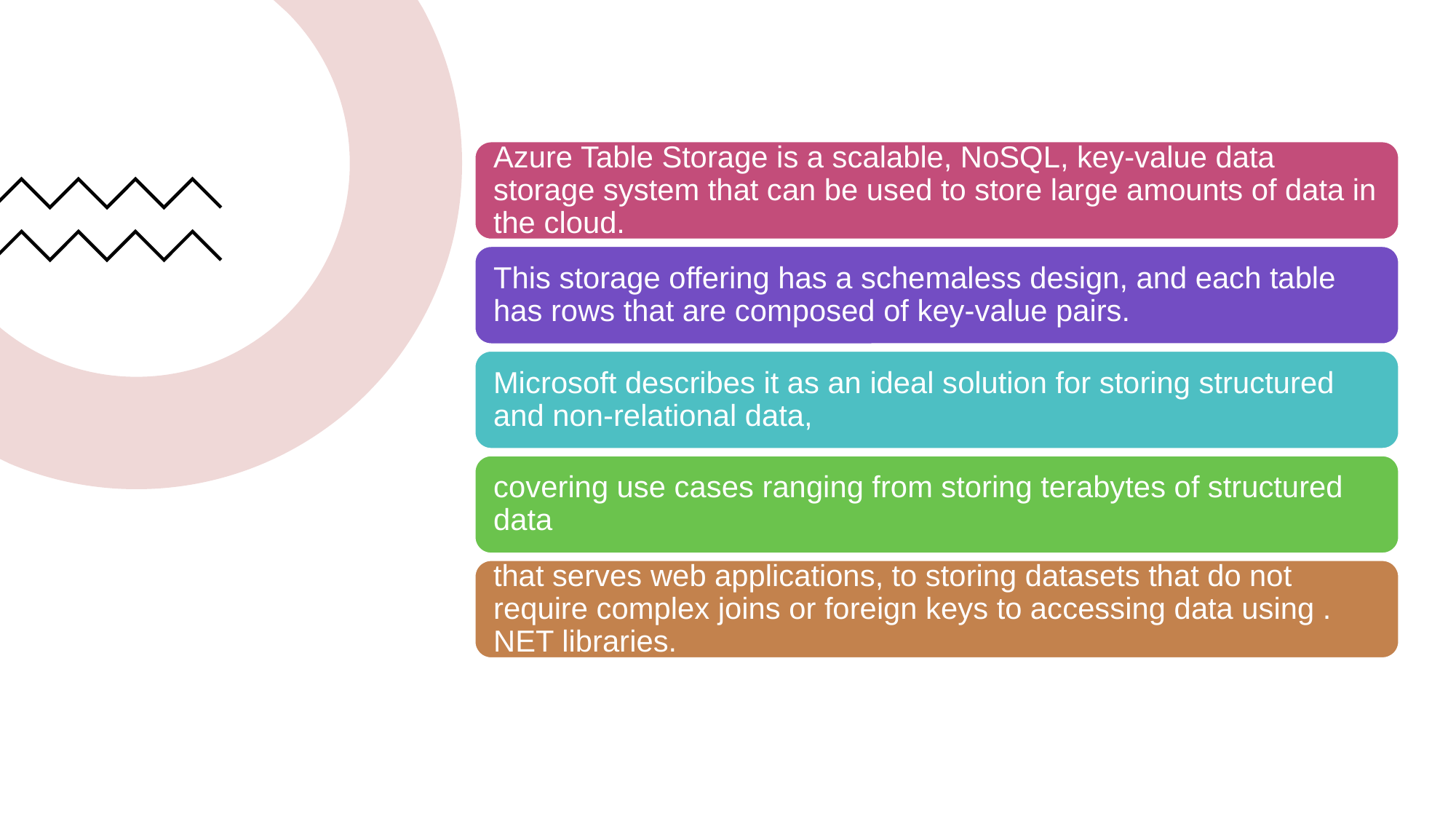

Azure Table Storage is a scalable, NoSQL, key-value data storage system that can be used to store large amounts of data in the cloud.
This storage offering has a schemaless design, and each table has rows that are composed of key-value pairs.
Microsoft describes it as an ideal solution for storing structured and non-relational data,
covering use cases ranging from storing terabytes of structured data
that serves web applications, to storing datasets that do not require complex joins or foreign keys to accessing data using . NET libraries.